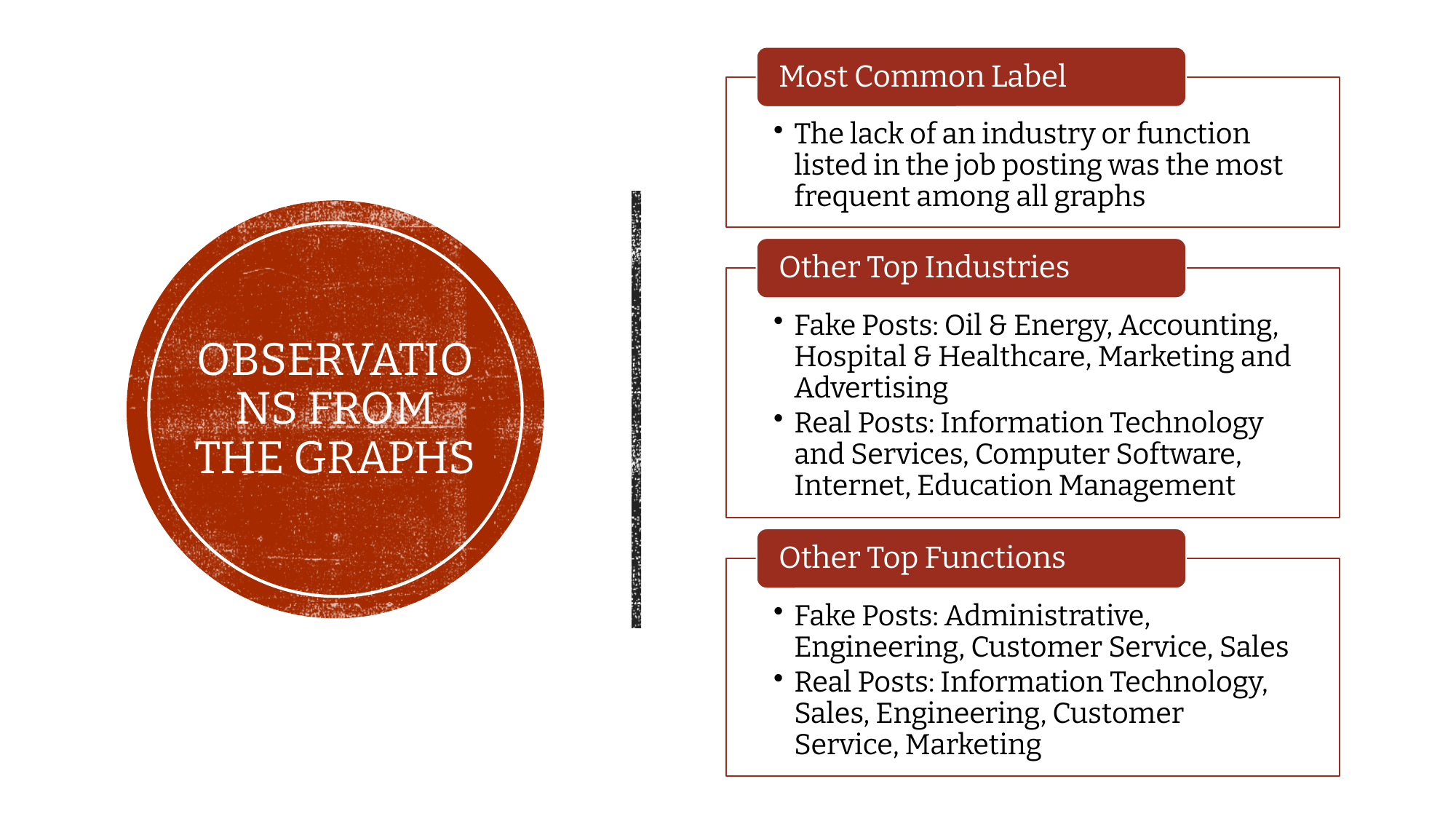

The lack of an industry or function listed in the job posting was the most frequent among all graphs
Most Common Label
Fake Posts: Oil & Energy, Accounting, Hospital & Healthcare, Marketing and Advertising
Real Posts: Information Technology and Services, Computer Software, Internet, Education Management
Other Top Industries
Fake Posts: Administrative, Engineering, Customer Service, Sales
Real Posts: Information Technology, Sales, Engineering, Customer Service, Marketing
Other Top Functions

# Observations from the graphs